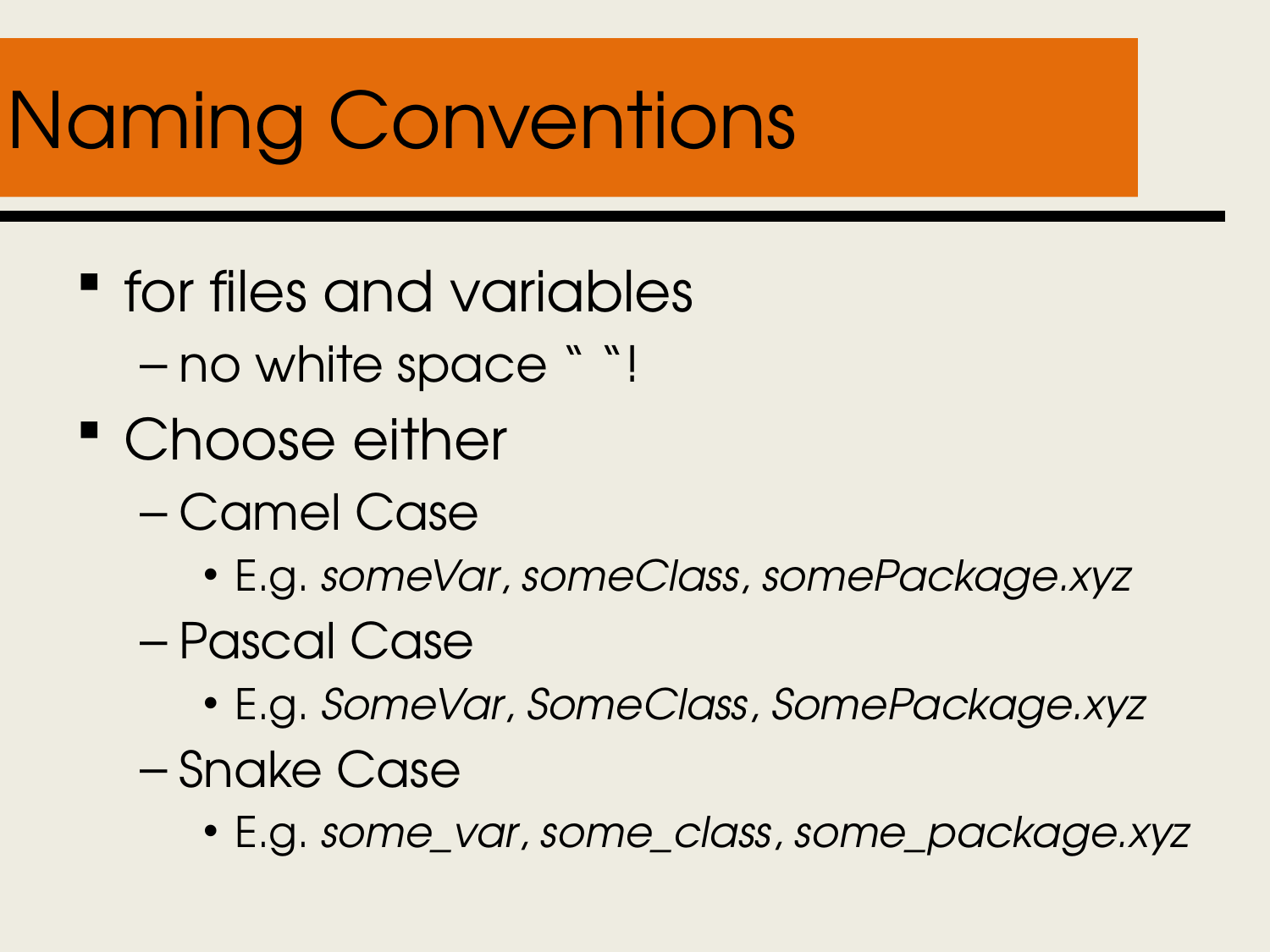

# Naming Conventions
for files and variables
no white space “ “!
Choose either
Camel Case
E.g. someVar, someClass, somePackage.xyz
Pascal Case
E.g. SomeVar, SomeClass, SomePackage.xyz
Snake Case
E.g. some_var, some_class, some_package.xyz